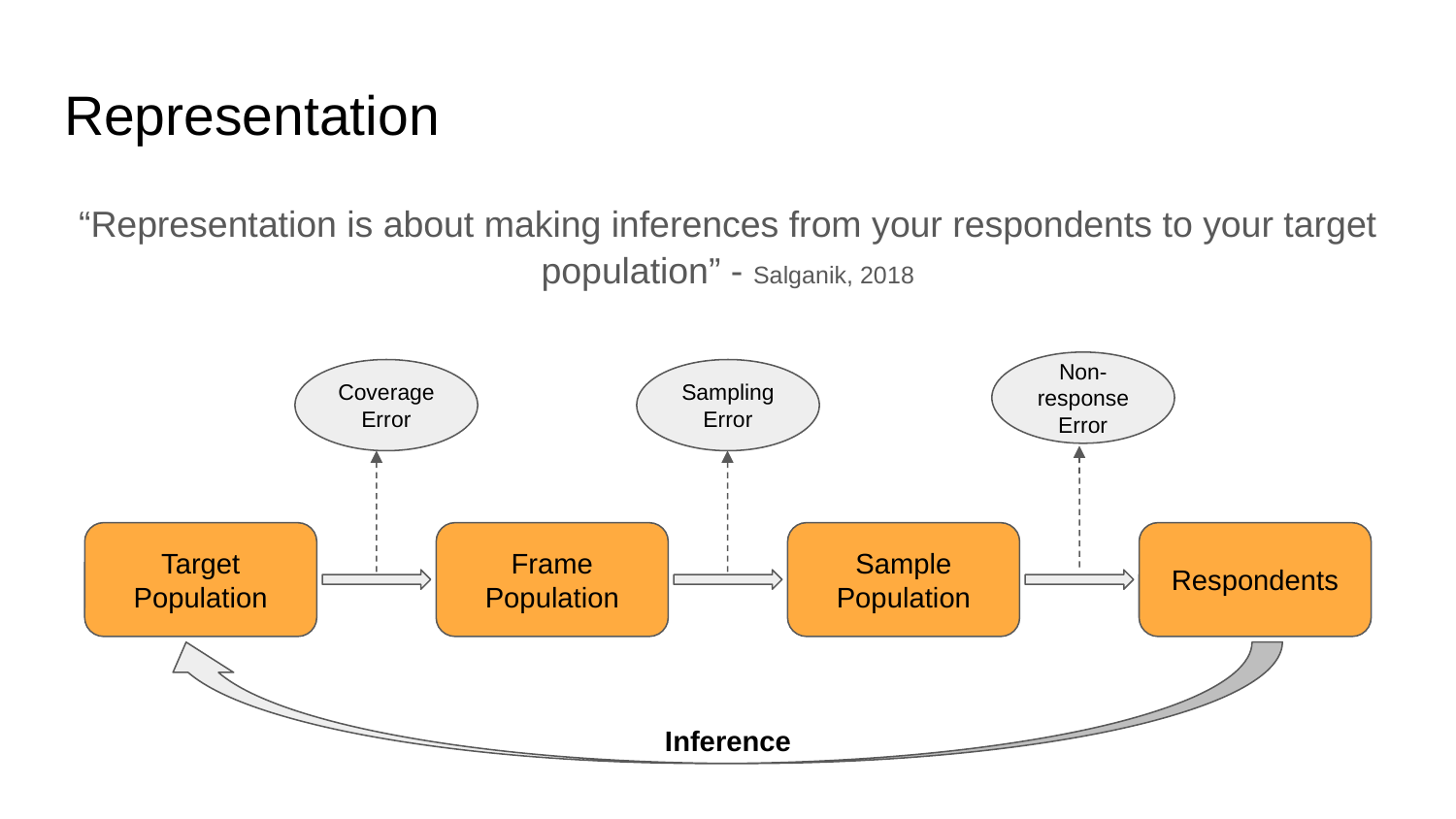

# Representation
“Representation is about making inferences from your respondents to your target population” - Salganik, 2018
Non-
response Error
Coverage Error
Sampling Error
Target Population
Frame Population
Sample Population
Respondents

Inference